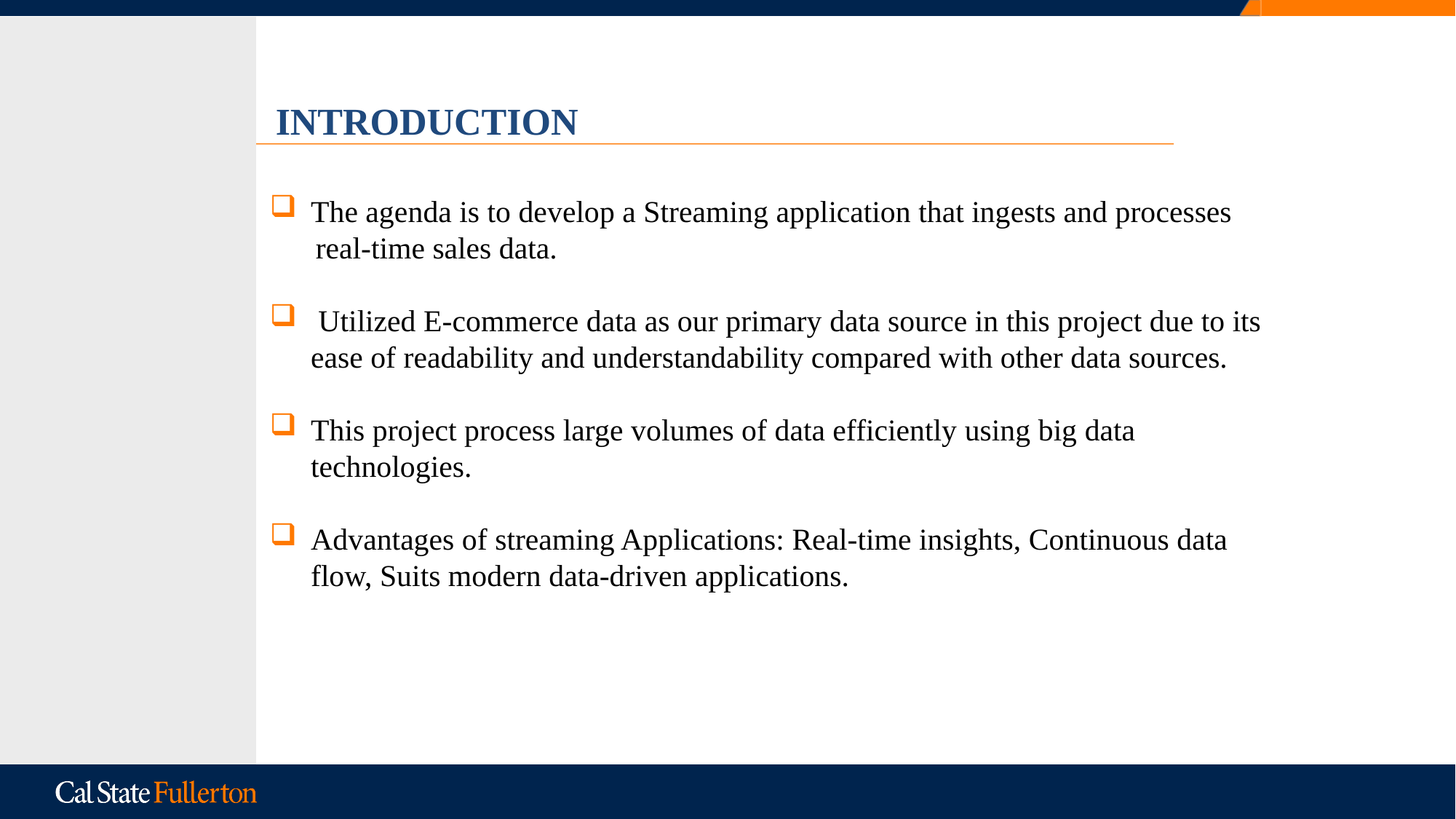

INTRODUCTION
The agenda is to develop a Streaming application that ingests and processes
      real-time sales data.

 Utilized E-commerce data as our primary data source in this project due to its ease of readability and understandability compared with other data sources.

This project process large volumes of data efficiently using big data       technologies.

Advantages of streaming Applications: Real-time insights, Continuous data flow, Suits modern data-driven applications.